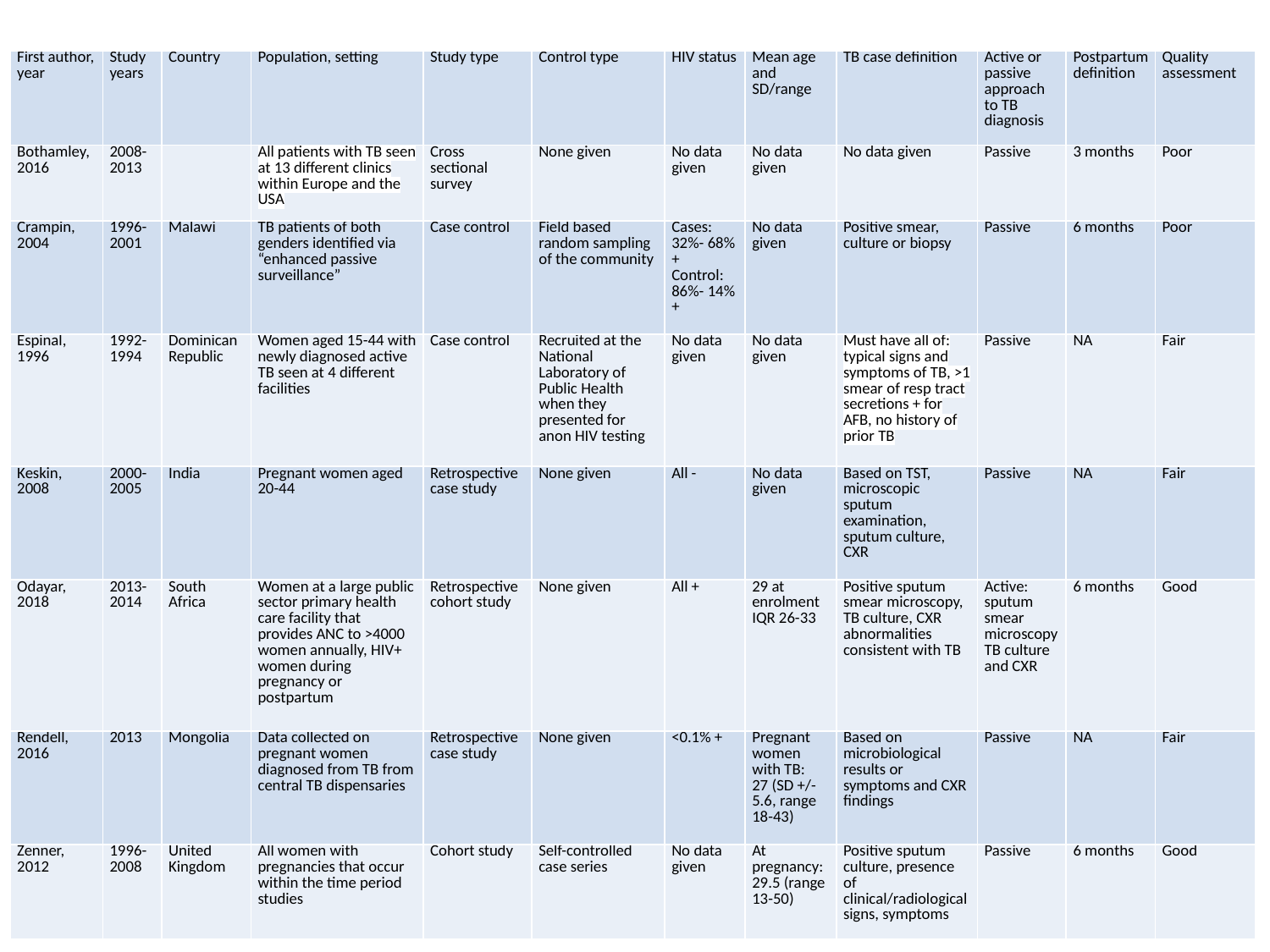

| First author, year | Study years | Country | Population, setting | Study type | Control type | HIV status | Mean age and SD/range | TB case definition | Active or passive approach to TB diagnosis | Postpartum definition | Quality assessment |
| --- | --- | --- | --- | --- | --- | --- | --- | --- | --- | --- | --- |
| Bothamley, 2016 | 2008-2013 |  | All patients with TB seen at 13 different clinics within Europe and the USA | Cross sectional survey | None given | No data given | No data given | No data given | Passive | 3 months | Poor |
| Crampin, 2004 | 1996-2001 | Malawi | TB patients of both genders identified via “enhanced passive surveillance” | Case control | Field based random sampling of the community | Cases: 32%- 68%+ Control: 86%- 14%+ | No data given | Positive smear, culture or biopsy | Passive | 6 months | Poor |
| Espinal, 1996 | 1992-1994 | Dominican Republic | Women aged 15-44 with newly diagnosed active TB seen at 4 different facilities | Case control | Recruited at the National Laboratory of Public Health when they presented for anon HIV testing | No data given | No data given | Must have all of: typical signs and symptoms of TB, >1 smear of resp tract secretions + for AFB, no history of prior TB | Passive | NA | Fair |
| Keskin, 2008 | 2000-2005 | India | Pregnant women aged 20-44 | Retrospective case study | None given | All - | No data given | Based on TST, microscopic sputum examination, sputum culture, CXR | Passive | NA | Fair |
| Odayar, 2018 | 2013-2014 | South Africa | Women at a large public sector primary health care facility that provides ANC to >4000 women annually, HIV+ women during pregnancy or postpartum | Retrospective cohort study | None given | All + | 29 at enrolment IQR 26-33 | Positive sputum smear microscopy, TB culture, CXR abnormalities consistent with TB | Active: sputum smear microscopyTB culture and CXR | 6 months | Good |
| Rendell, 2016 | 2013 | Mongolia | Data collected on pregnant women diagnosed from TB from central TB dispensaries | Retrospective case study | None given | <0.1% + | Pregnant women with TB: 27 (SD +/- 5.6, range 18-43) | Based on microbiological results or symptoms and CXR findings | Passive | NA | Fair |
| Zenner, 2012 | 1996-2008 | United Kingdom | All women with pregnancies that occur within the time period studies | Cohort study | Self-controlled case series | No data given | At pregnancy: 29.5 (range 13-50) | Positive sputum culture, presence of clinical/radiological signs, symptoms | Passive | 6 months | Good |
# Rapid review & meta-analysis
First author, Year, Location
Population/setting
Study type (including retrospective/prospective)
Control type
HIV status
Mean Age and SD/range
TB case definition
Proportion TB bacteriologically confirmed
Active or passive approach to TB diagnosis
Screening approach used if active
Postpartum definition (time)